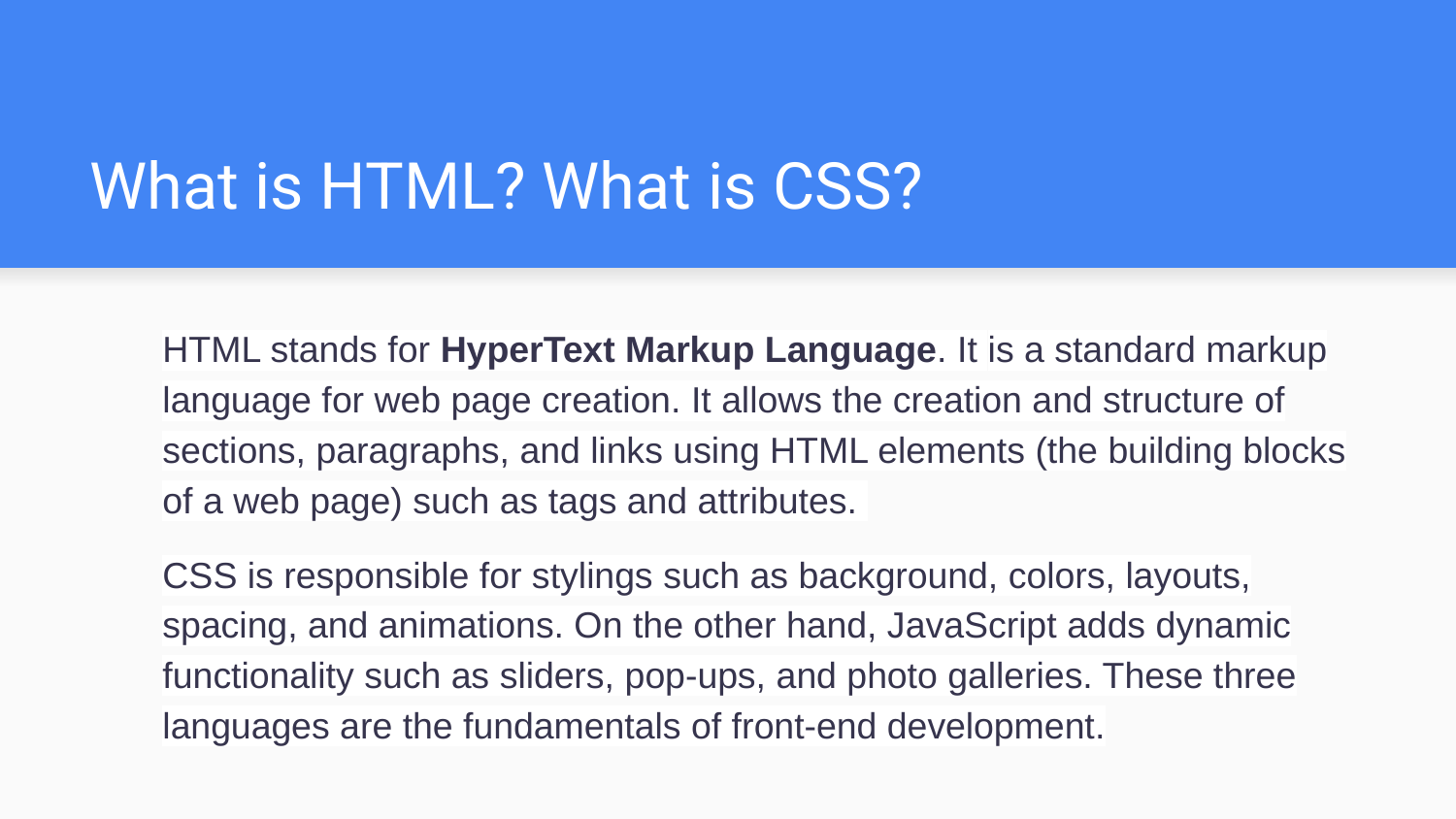

# What is HTML? What is CSS?
HTML stands for HyperText Markup Language. It is a standard markup language for web page creation. It allows the creation and structure of sections, paragraphs, and links using HTML elements (the building blocks of a web page) such as tags and attributes.
CSS is responsible for stylings such as background, colors, layouts, spacing, and animations. On the other hand, JavaScript adds dynamic functionality such as sliders, pop-ups, and photo galleries. These three languages are the fundamentals of front-end development.